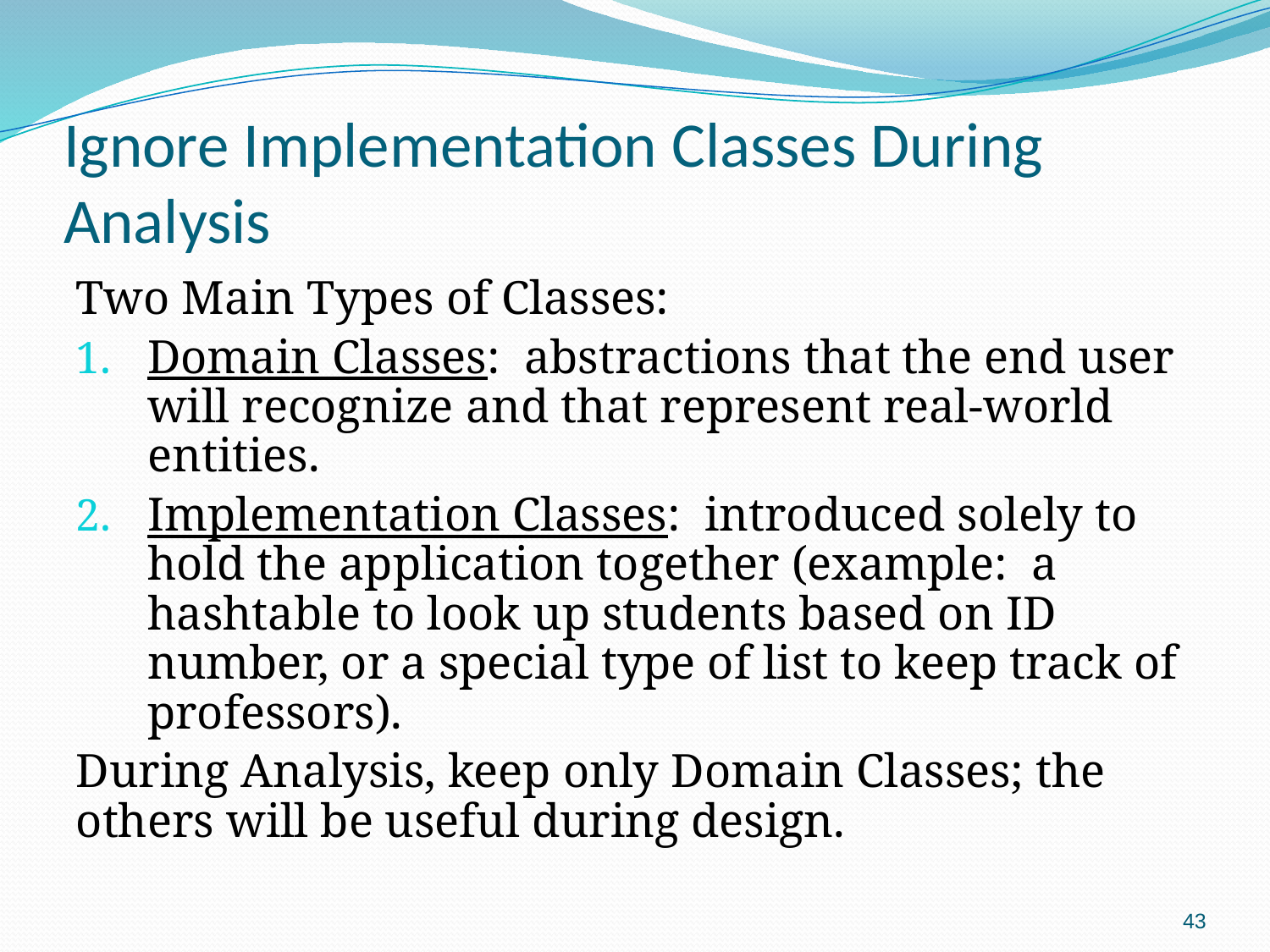

# Ignore Implementation Classes During Analysis
Two Main Types of Classes:
Domain Classes:  abstractions that the end user will recognize and that represent real-world entities.
Implementation Classes:  introduced solely to hold the application together (example:  a hashtable to look up students based on ID number, or a special type of list to keep track of professors).
During Analysis, keep only Domain Classes; the others will be useful during design.
43